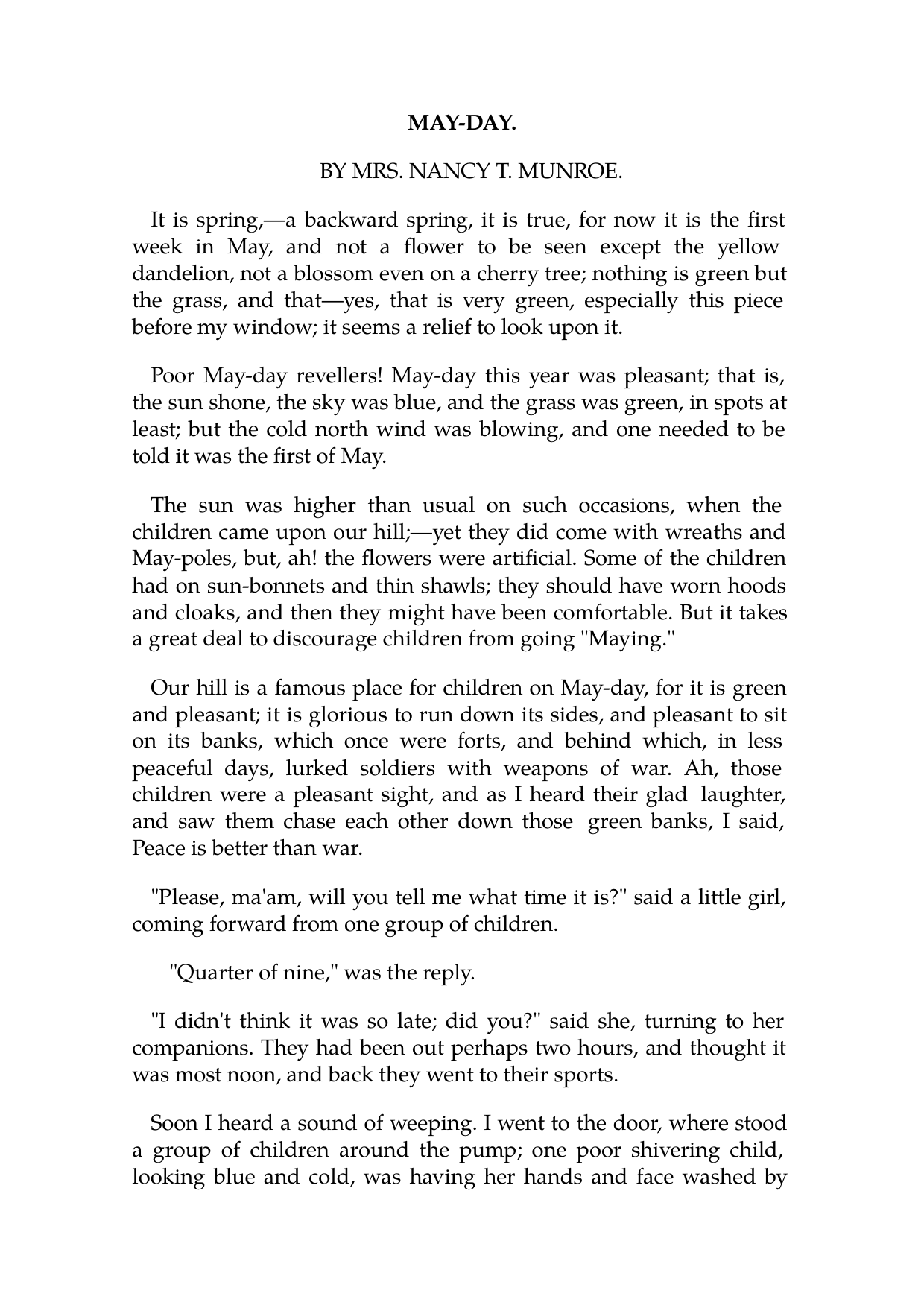

MAY-DAY.
BY MRS. NANCY T. MUNROE.
It is spring,—a backward spring, it is true, for now it is the first  week in May, and not a flower to be seen except the yellow  dandelion, not a blossom even on a cherry tree; nothing is green but  the grass, and that—yes, that is very green, especially this piece  before my window; it seems a relief to look upon it.
Poor May-day revellers! May-day this year was pleasant; that is,  the sun shone, the sky was blue, and the grass was green, in spots at  least; but the cold north wind was blowing, and one needed to be  told it was the first of May.
The sun was higher than usual on such occasions, when the  children came upon our hill;—yet they did come with wreaths and  May-poles, but, ah! the flowers were artificial. Some of the children  had on sun-bonnets and thin shawls; they should have worn hoods  and cloaks, and then they might have been comfortable. But it takes  a great deal to discourage children from going "Maying."
Our hill is a famous place for children on May-day, for it is green  and pleasant; it is glorious to run down its sides, and pleasant to sit  on its banks, which once were forts, and behind which, in less  peaceful days, lurked soldiers with weapons of war. Ah, those  children were a pleasant sight, and as I heard their glad laughter,  and saw them chase each other down those green banks, I said,  Peace is better than war.
"Please, ma'am, will you tell me what time it is?" said a little girl,  coming forward from one group of children.
"Quarter of nine," was the reply.
"I didn't think it was so late; did you?" said she, turning to her  companions. They had been out perhaps two hours, and thought it  was most noon, and back they went to their sports.
Soon I heard a sound of weeping. I went to the door, where stood  a group of children around the pump; one poor shivering child,  looking blue and cold, was having her hands and face washed by